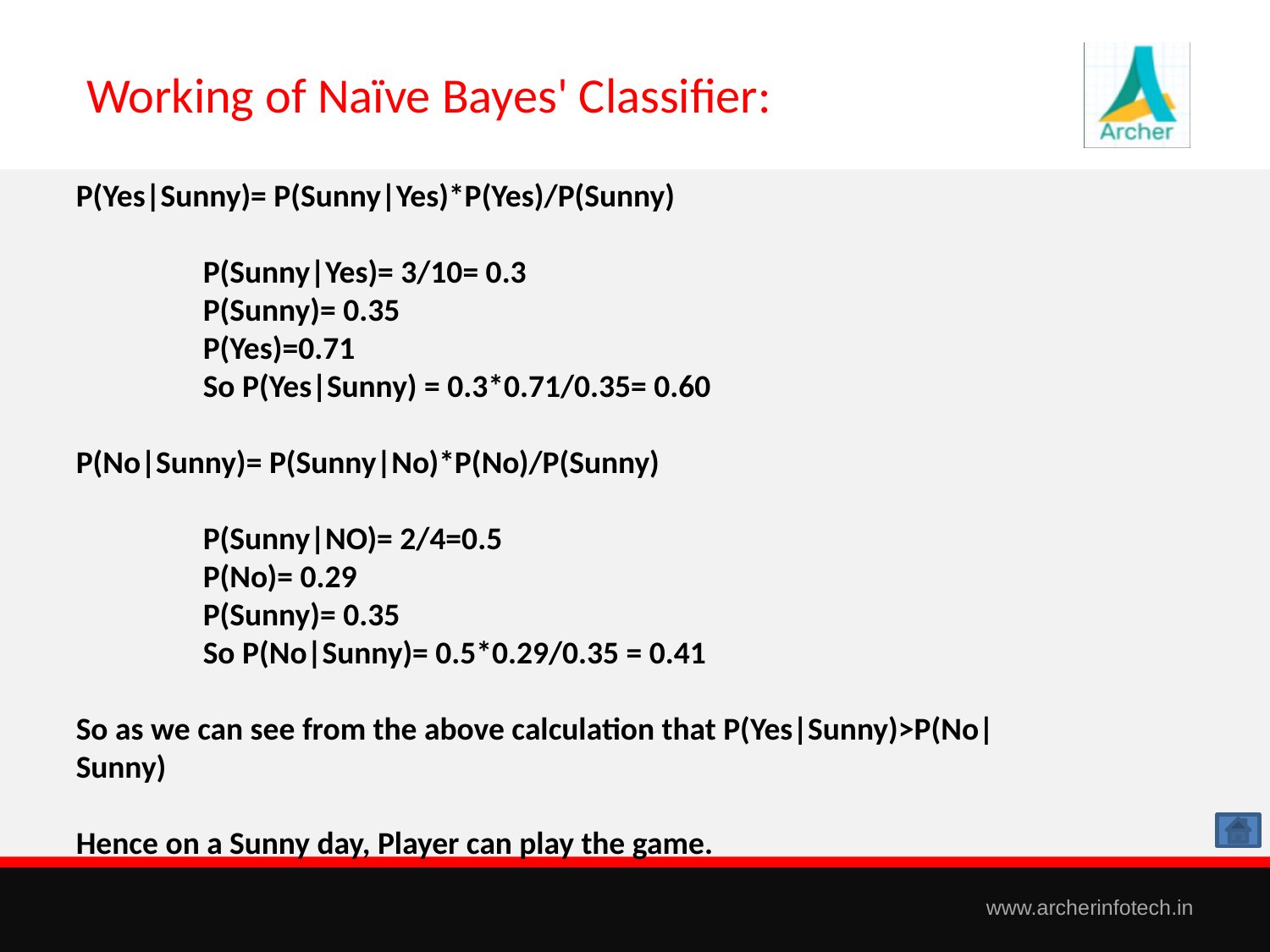

# Working of Naïve Bayes' Classifier:
P(Yes|Sunny)= P(Sunny|Yes)*P(Yes)/P(Sunny)

	P(Sunny|Yes)= 3/10= 0.3
	P(Sunny)= 0.35
	P(Yes)=0.71
	So P(Yes|Sunny) = 0.3*0.71/0.35= 0.60

P(No|Sunny)= P(Sunny|No)*P(No)/P(Sunny)

	P(Sunny|NO)= 2/4=0.5
	P(No)= 0.29
	P(Sunny)= 0.35
	So P(No|Sunny)= 0.5*0.29/0.35 = 0.41

So as we can see from the above calculation that P(Yes|Sunny)>P(No|Sunny)

Hence on a Sunny day, Player can play the game.